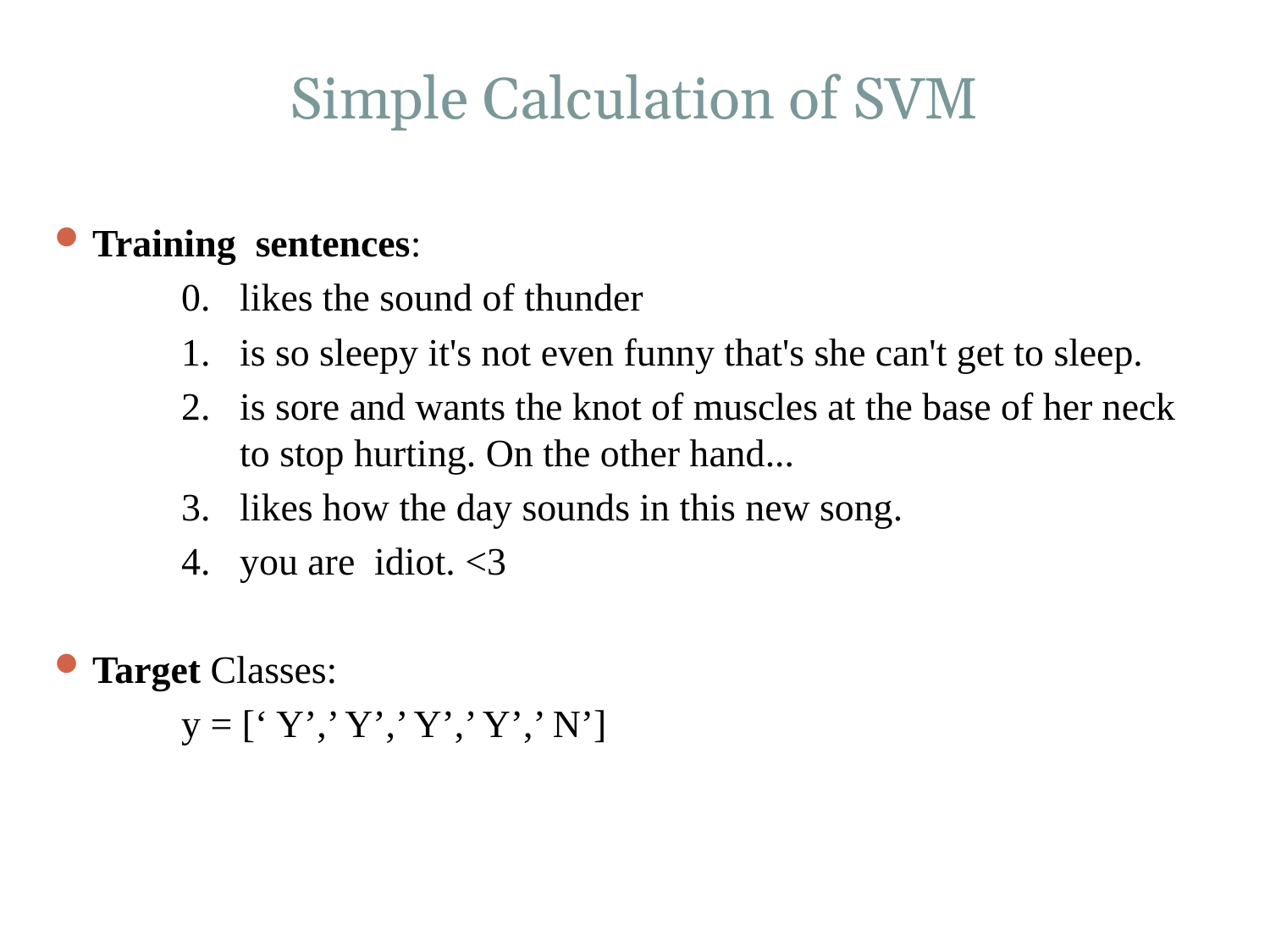

# Simple Calculation of SVM
16
Training  sentences:
	0.   likes the sound of thunder
	1.   is so sleepy it's not even funny that's she can't get to sleep.
	2.   is sore and wants the knot of muscles at the base of her neck 		      to stop hurting. On the other hand...
	3.   likes how the day sounds in this new song.
	4.   you are  idiot. <3

Target Classes:
	y = [‘ Y’,’ Y’,’ Y’,’ Y’,’ N’]